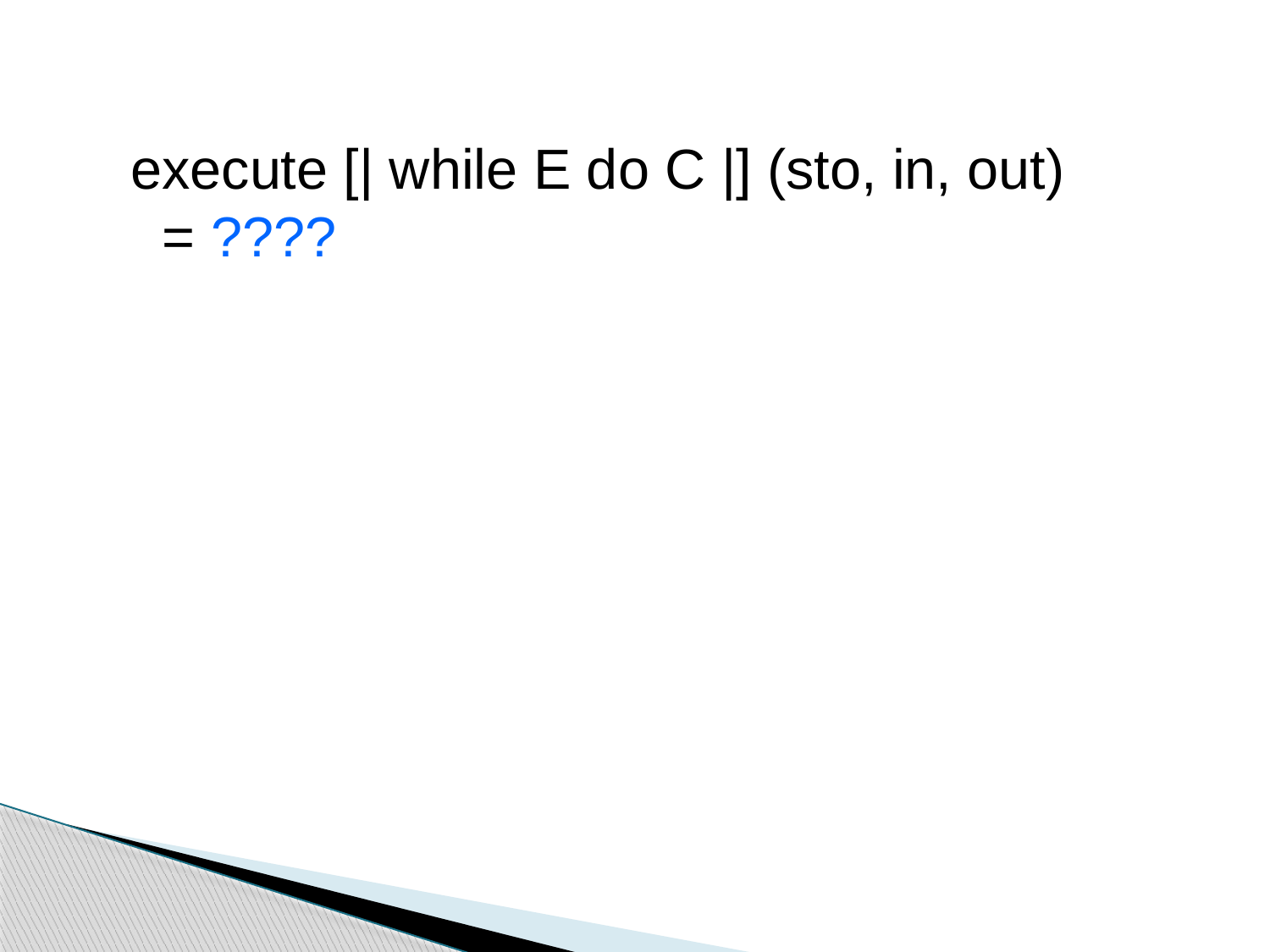

execute [| while E do C |] (sto, in, out) = ????